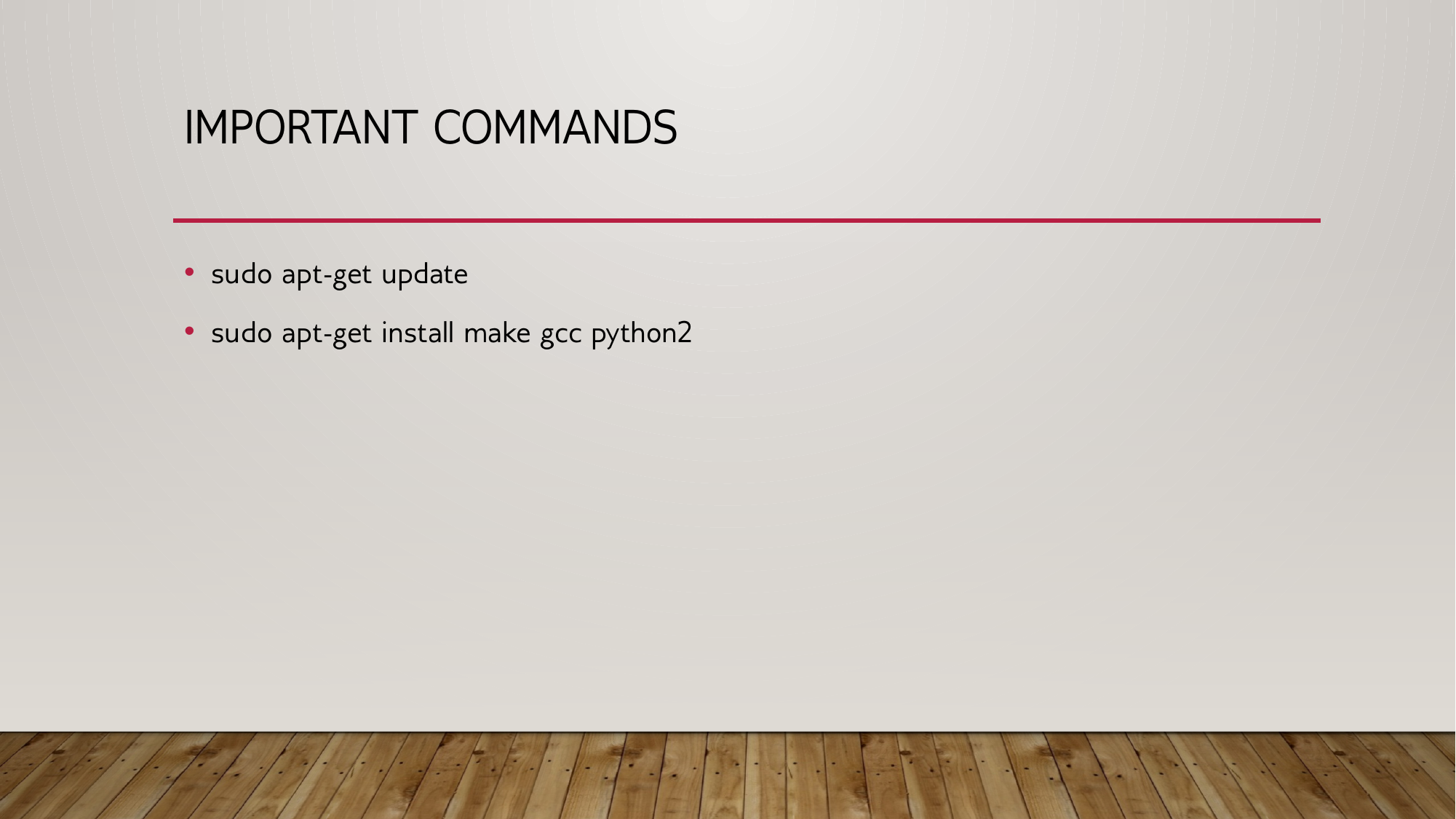

# Important Commands
sudo apt-get update
sudo apt-get install make gcc python2